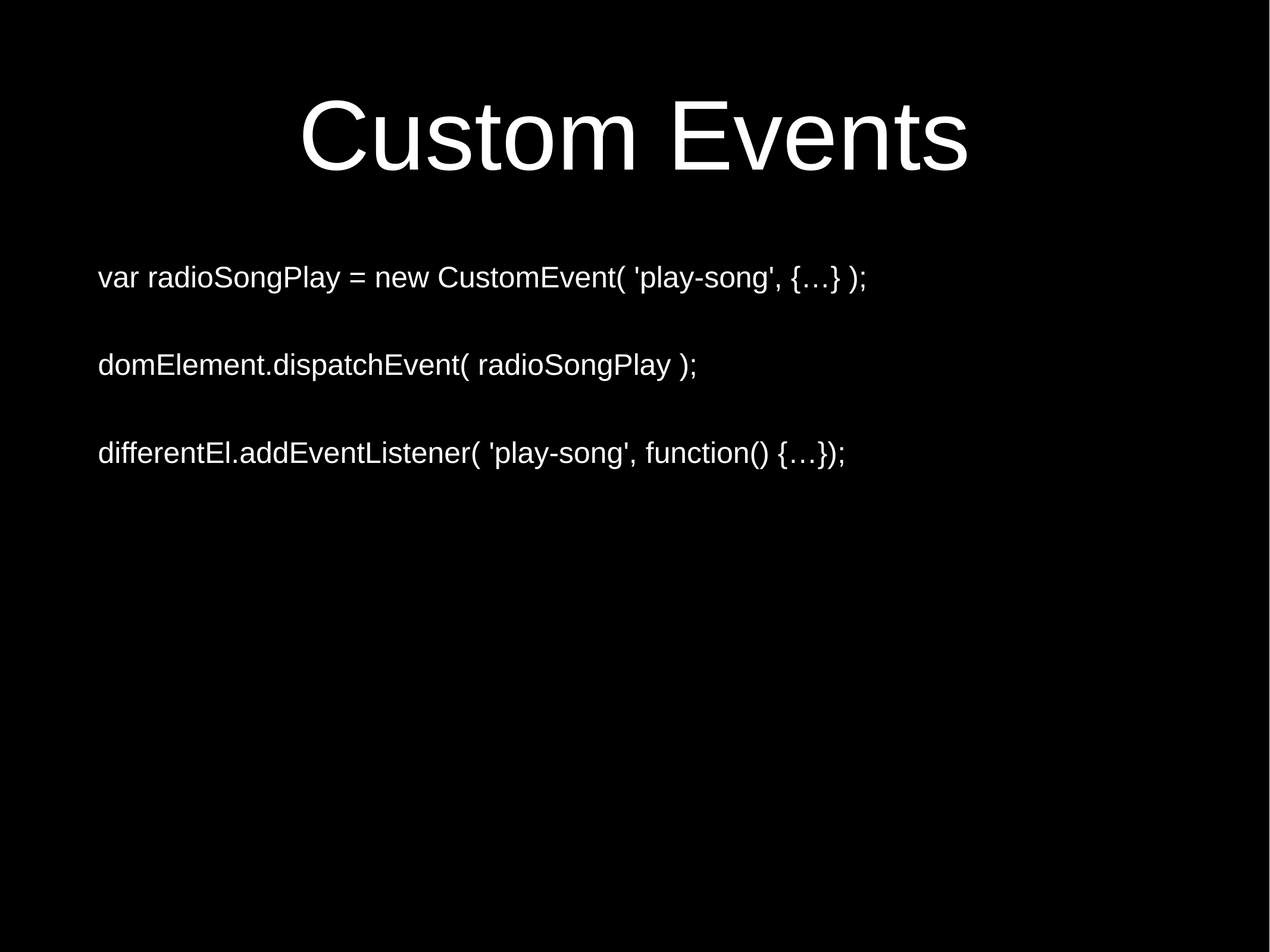

# Custom Events
var radioSongPlay = new CustomEvent( 'play-song', {…} );
domElement.dispatchEvent( radioSongPlay );
differentEl.addEventListener( 'play-song', function() {…});